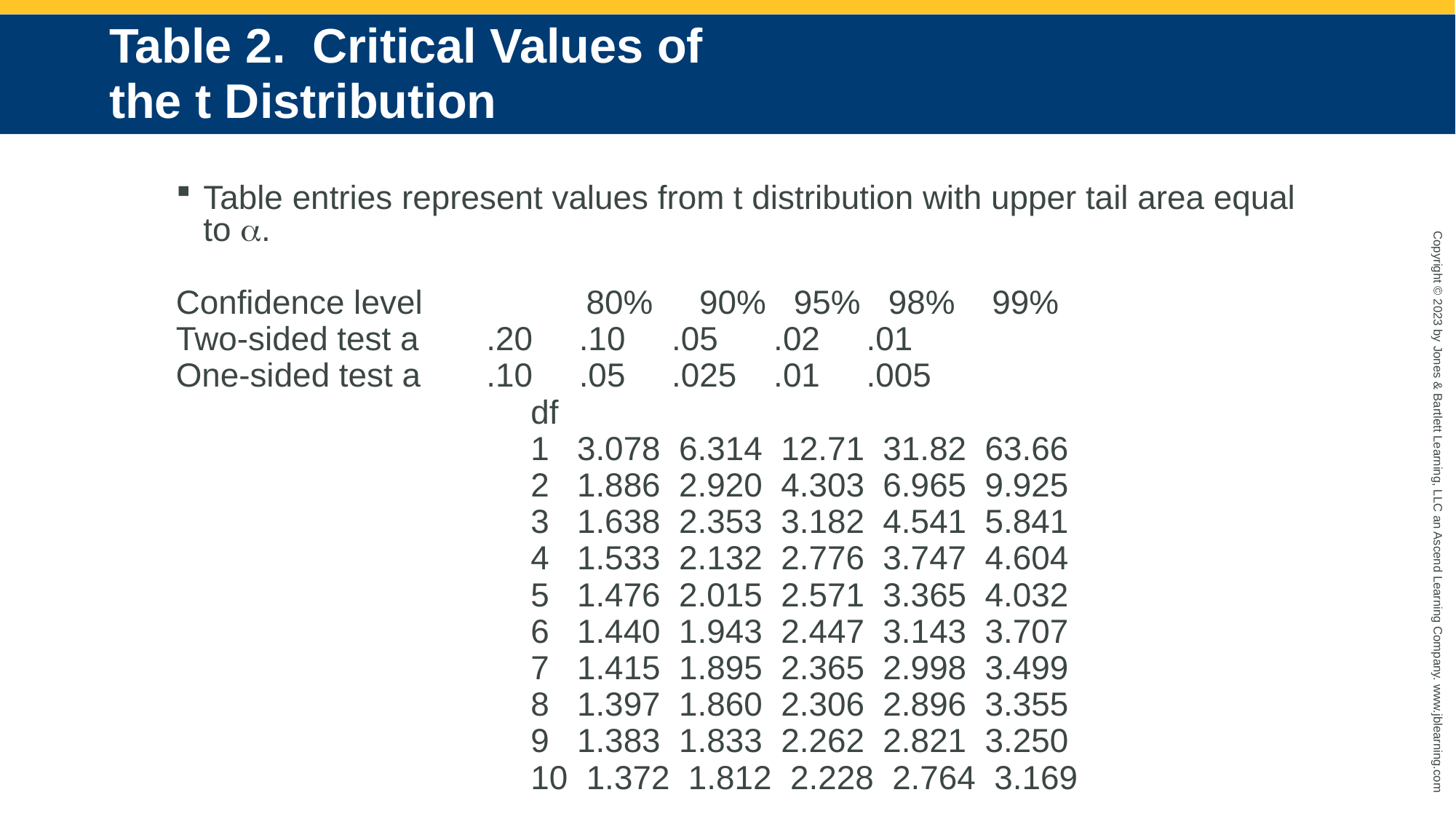

# Table 2.  Critical Values of the t Distribution
Table entries represent values from t distribution with upper tail area equal to α.

Confidence level	      80%     90%   95%   98%    99%
Two-sided test a	       .20     .10     .05      .02     .01
One-sided test a	       .10     .05     .025    .01     .005
				df
				1   3.078  6.314  12.71  31.82  63.66
				2   1.886  2.920  4.303  6.965  9.925
				3   1.638  2.353  3.182  4.541  5.841
				4   1.533  2.132  2.776  3.747  4.604
				5   1.476  2.015  2.571  3.365  4.032
				6   1.440  1.943  2.447  3.143  3.707
				7   1.415  1.895  2.365  2.998  3.499
				8   1.397  1.860  2.306  2.896  3.355
				9   1.383  1.833  2.262  2.821  3.250
			           	10  1.372  1.812  2.228  2.764  3.169